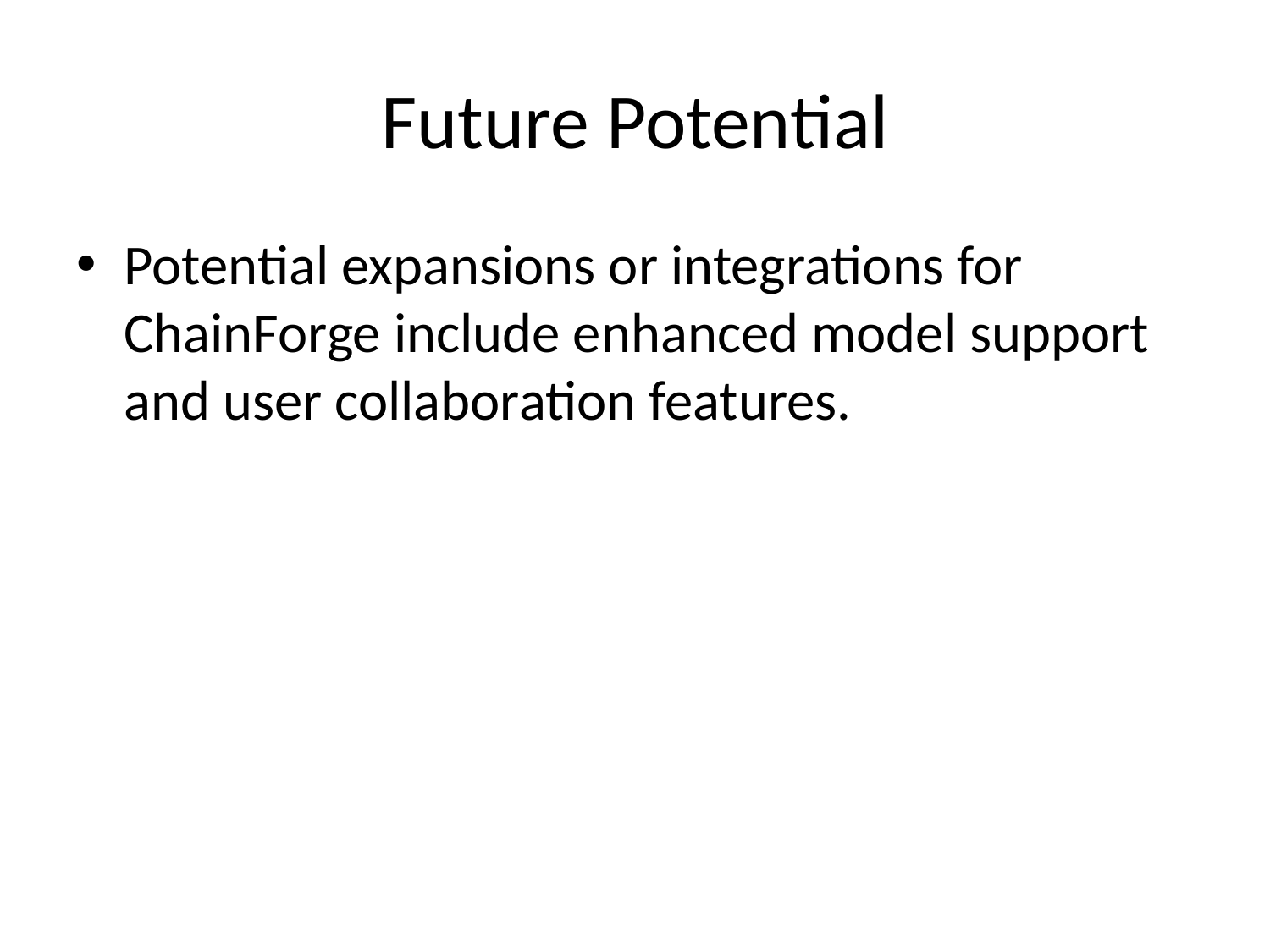

# Future Potential
Potential expansions or integrations for ChainForge include enhanced model support and user collaboration features.